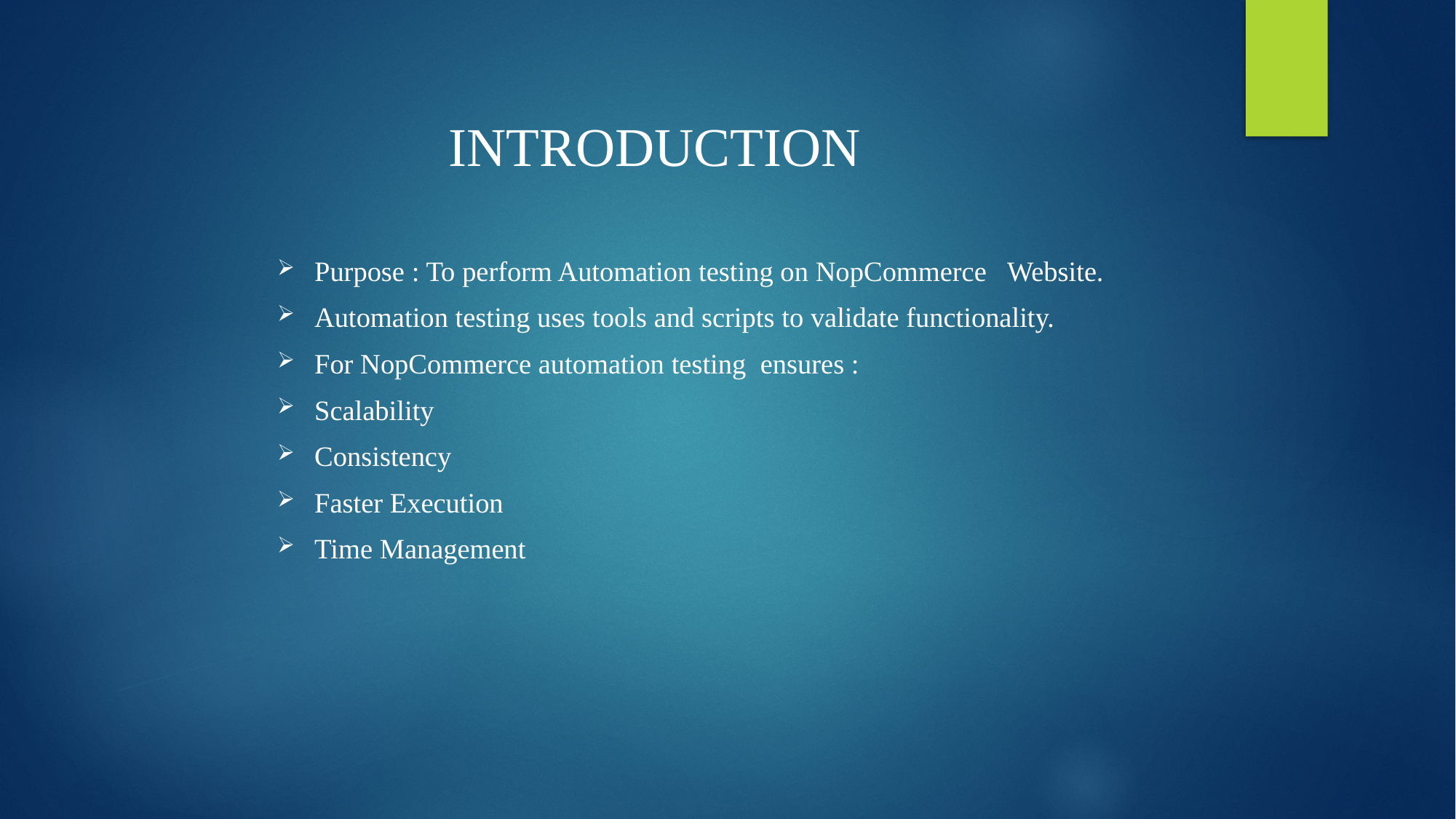

INTRODUCTION
Purpose : To perform Automation testing on NopCommerce   Website.
Automation testing uses tools and scripts to validate functionality.
For NopCommerce automation testing  ensures :
Scalability
Consistency
Faster Execution
Time Management